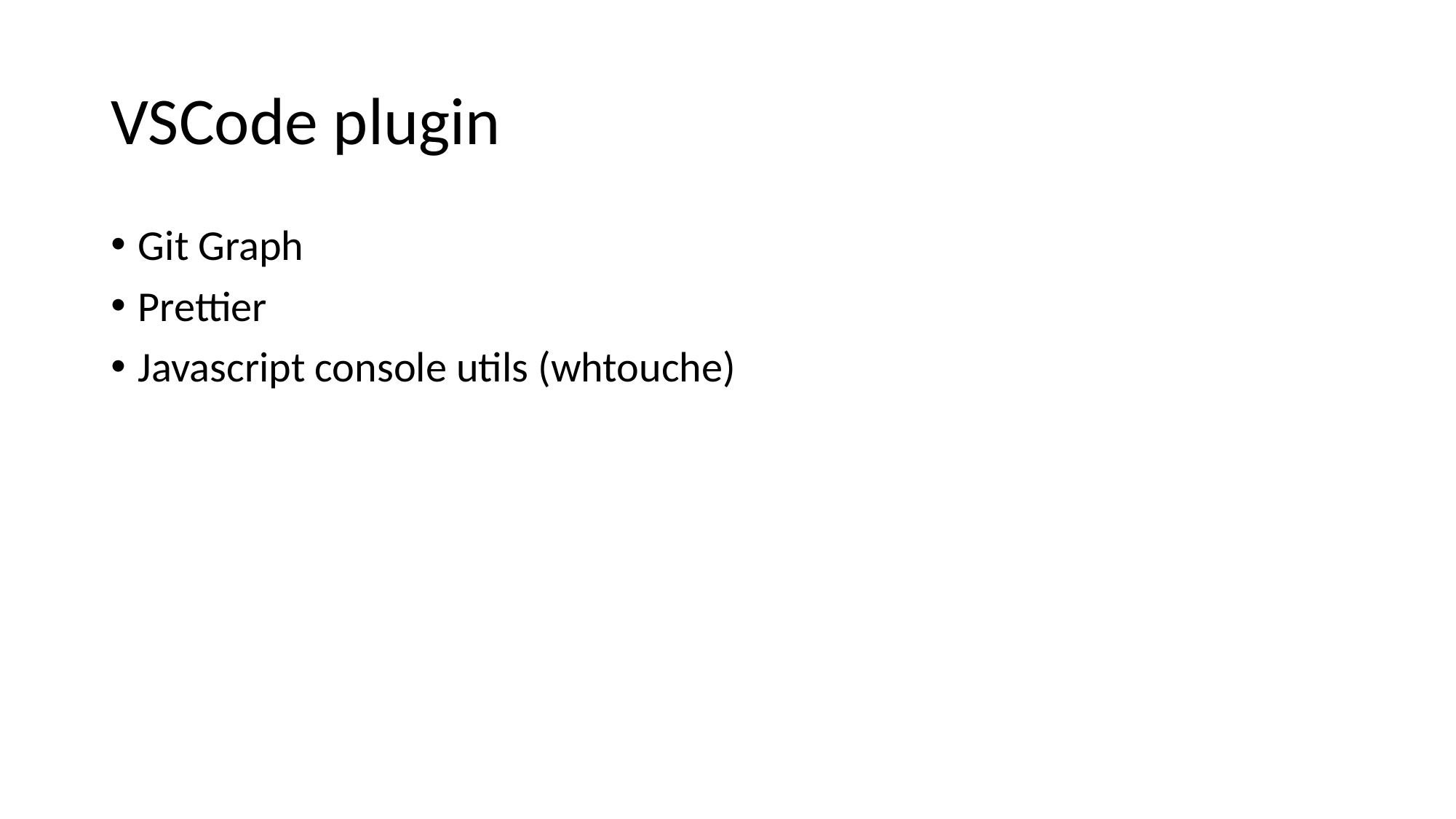

# VSCode plugin
Git Graph
Prettier
Javascript console utils (whtouche)